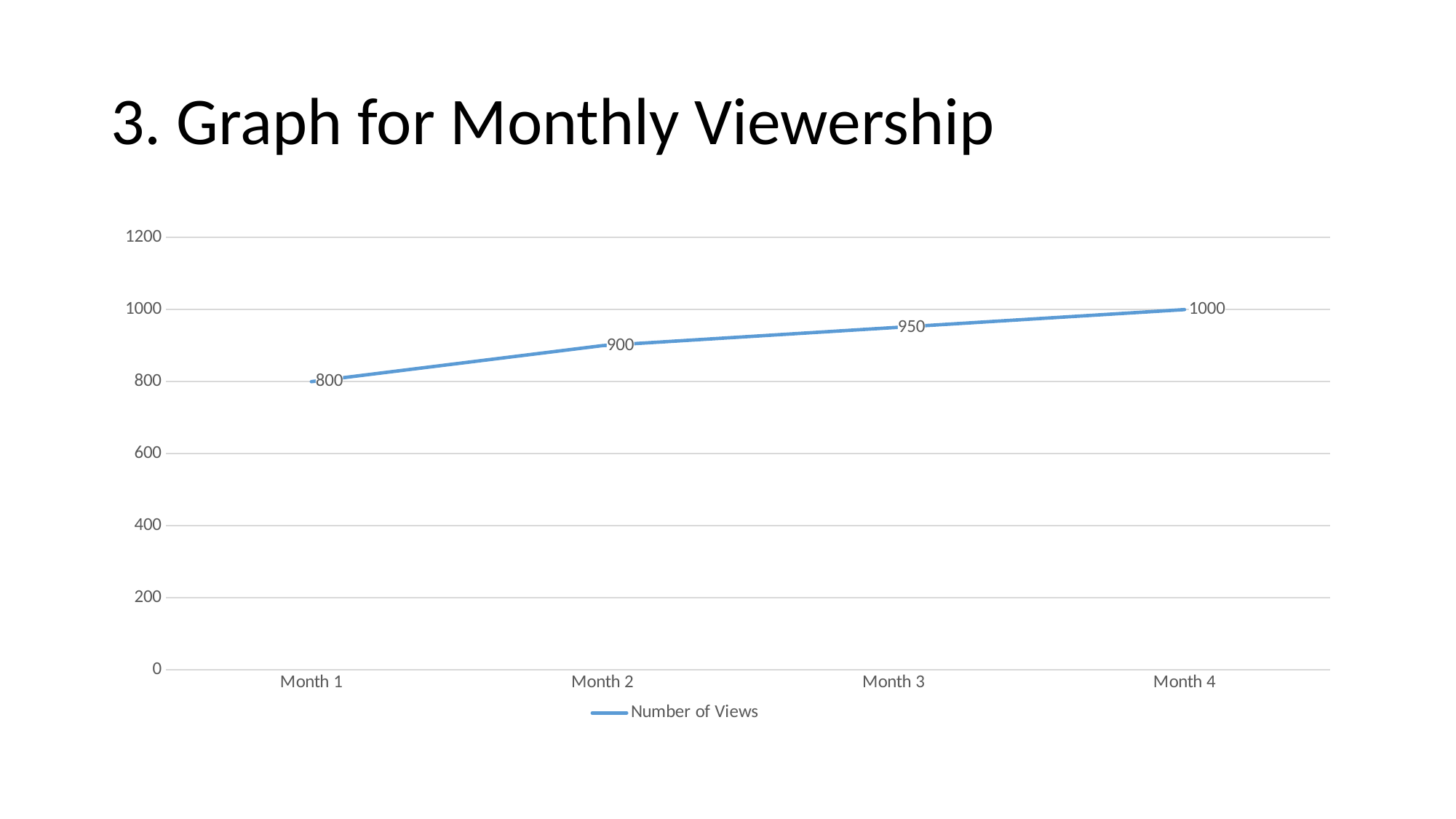

# 3. Graph for Monthly Viewership

[unsupported chart]